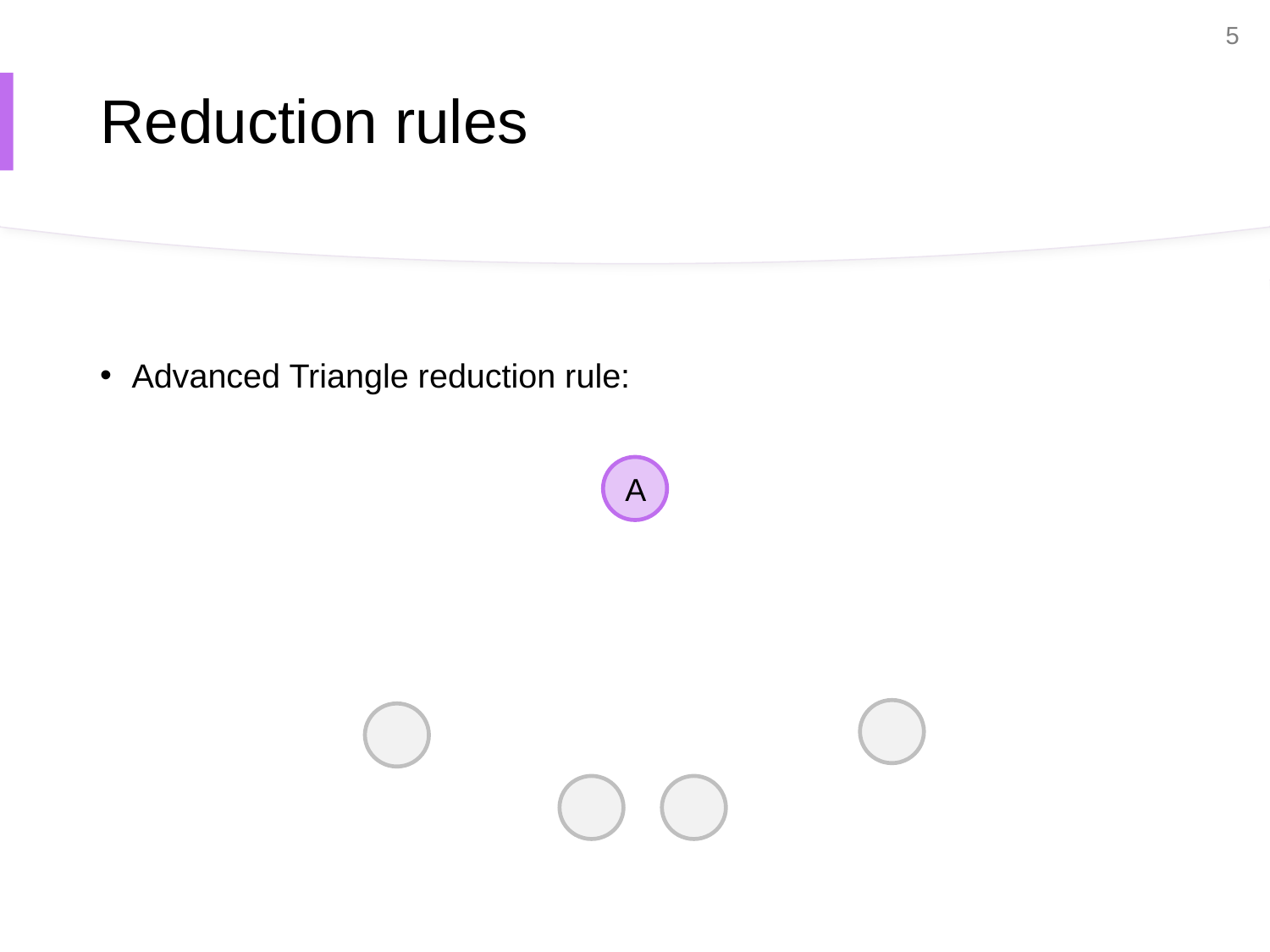

5
# Reduction rules

Advanced Triangle reduction rule:
A